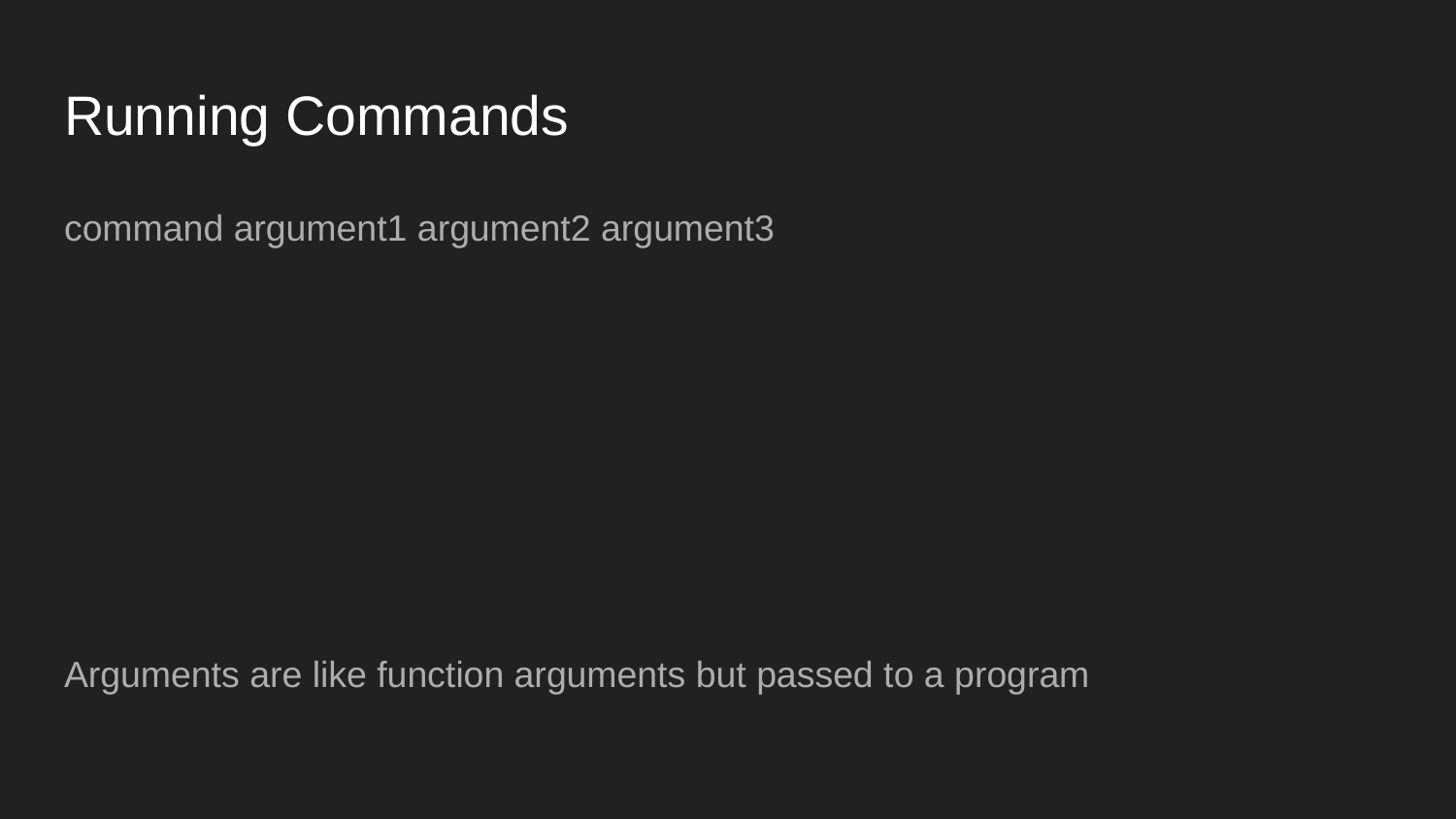

# Running Commands
command argument1 argument2 argument3

Arguments are like function arguments but passed to a program